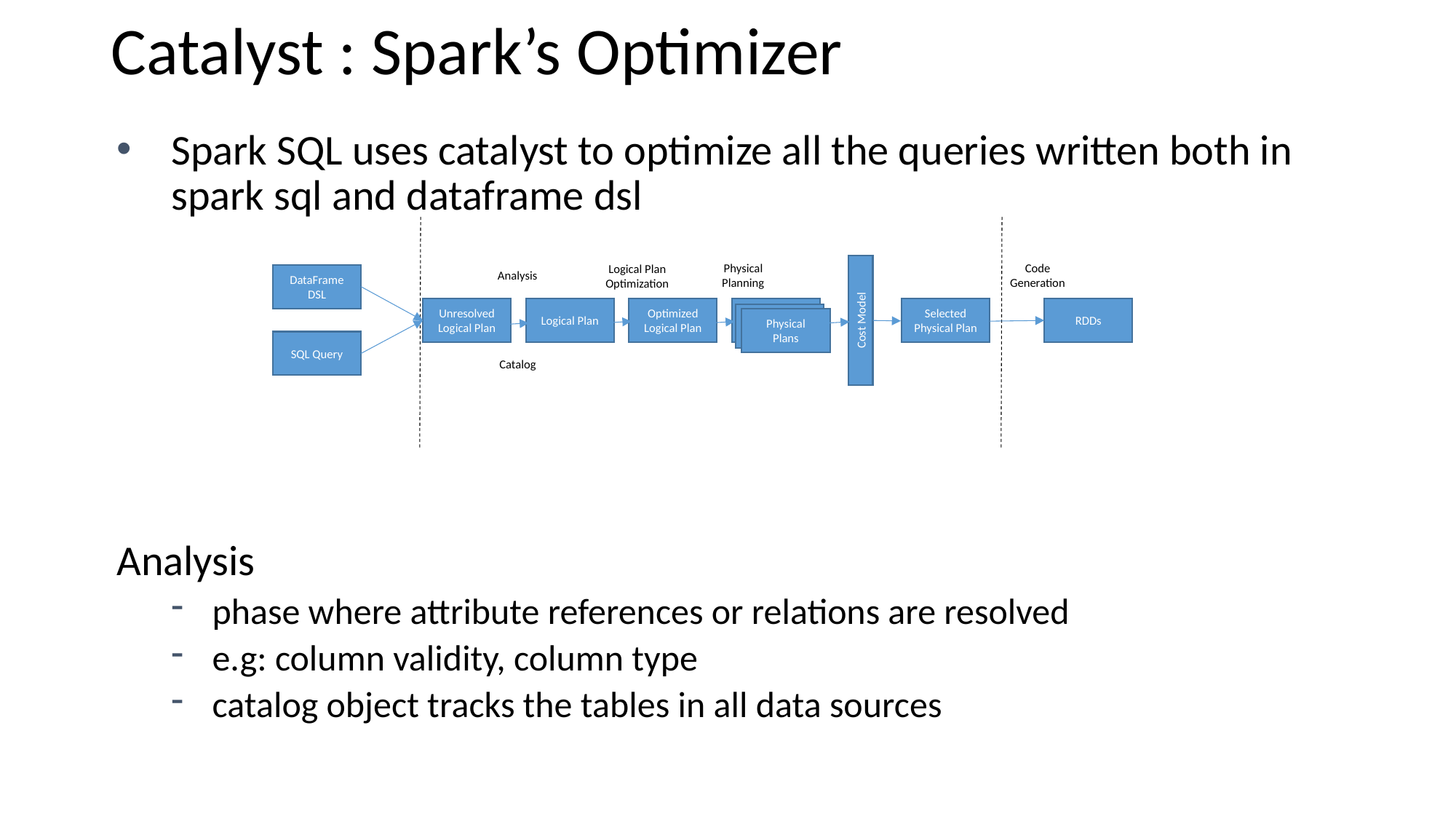

# Catalyst : Spark’s Optimizer
Spark SQL uses catalyst to optimize all the queries written both in spark sql and dataframe dsl

Analysis
phase where attribute references or relations are resolved
e.g: column validity, column type
catalog object tracks the tables in all data sources

Physical Planning
Code Generation
Logical Plan Optimization
Cost Model
Analysis
DataFrame DSL
Unresolved Logical Plan
Logical Plan
Optimized Logical Plan

Selected Physical Plan
RDDs

Physical Plans
SQL Query
Catalog